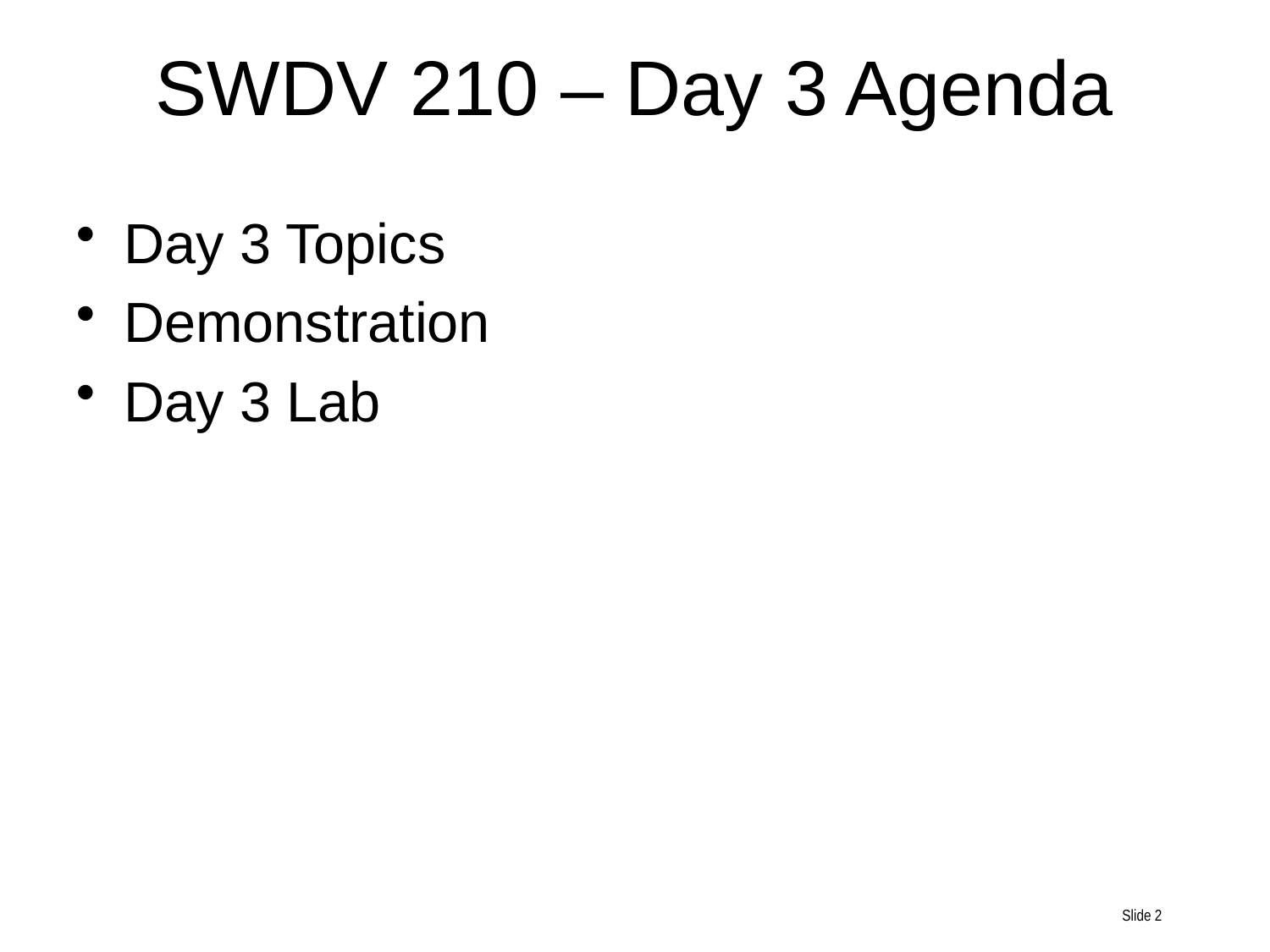

SWDV 210 – Day 3 Agenda
Day 3 Topics
Demonstration
Day 3 Lab

Slide 2